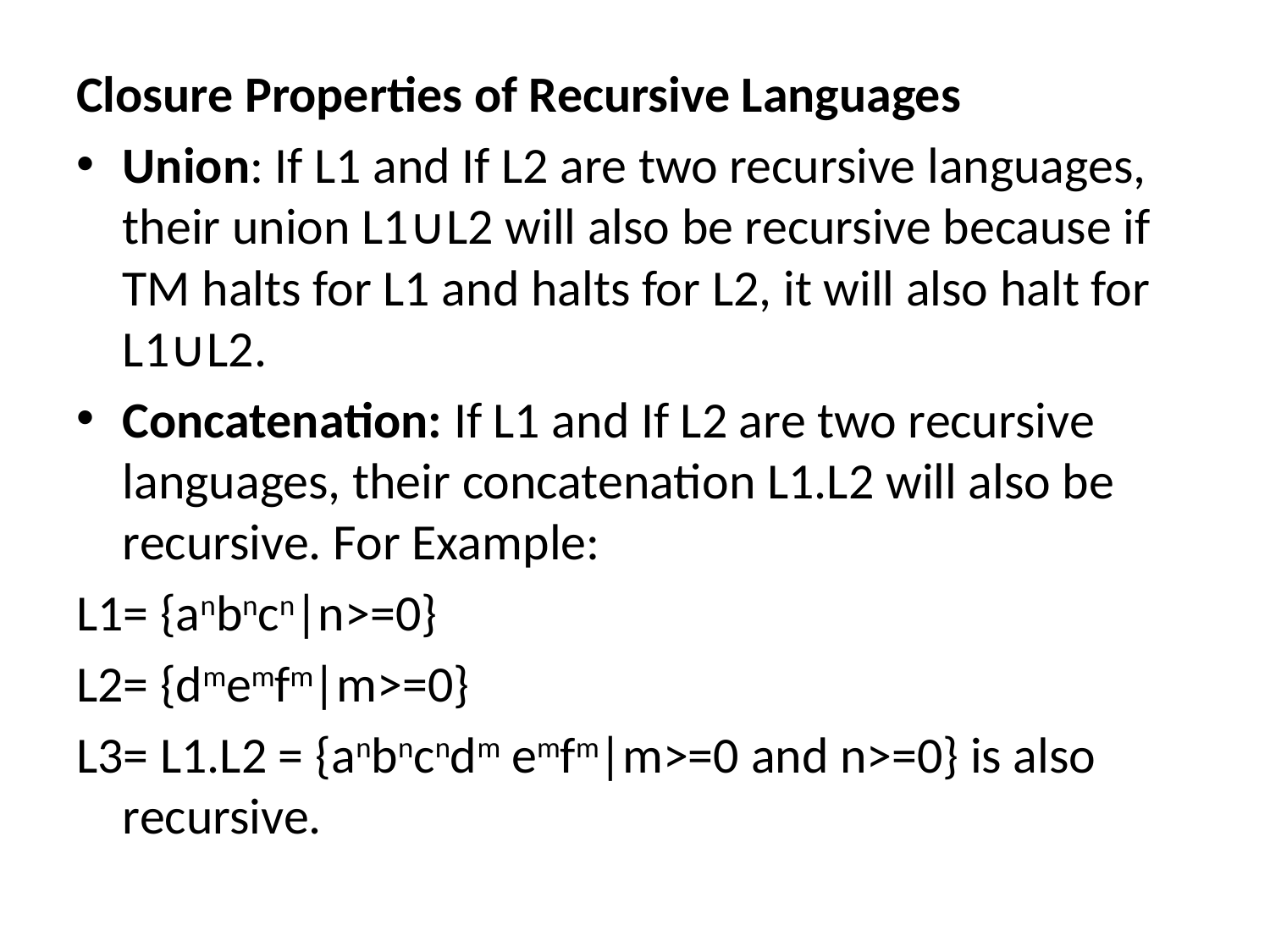

Closure Properties of Recursive Languages
Union: If L1 and If L2 are two recursive languages, their union L1∪L2 will also be recursive because if TM halts for L1 and halts for L2, it will also halt for L1∪L2.
Concatenation: If L1 and If L2 are two recursive languages, their concatenation L1.L2 will also be recursive. For Example:
L1= {anbncn|n>=0}
L2= {dmemfm|m>=0}
L3= L1.L2 = {anbncndm emfm|m>=0 and n>=0} is also recursive.